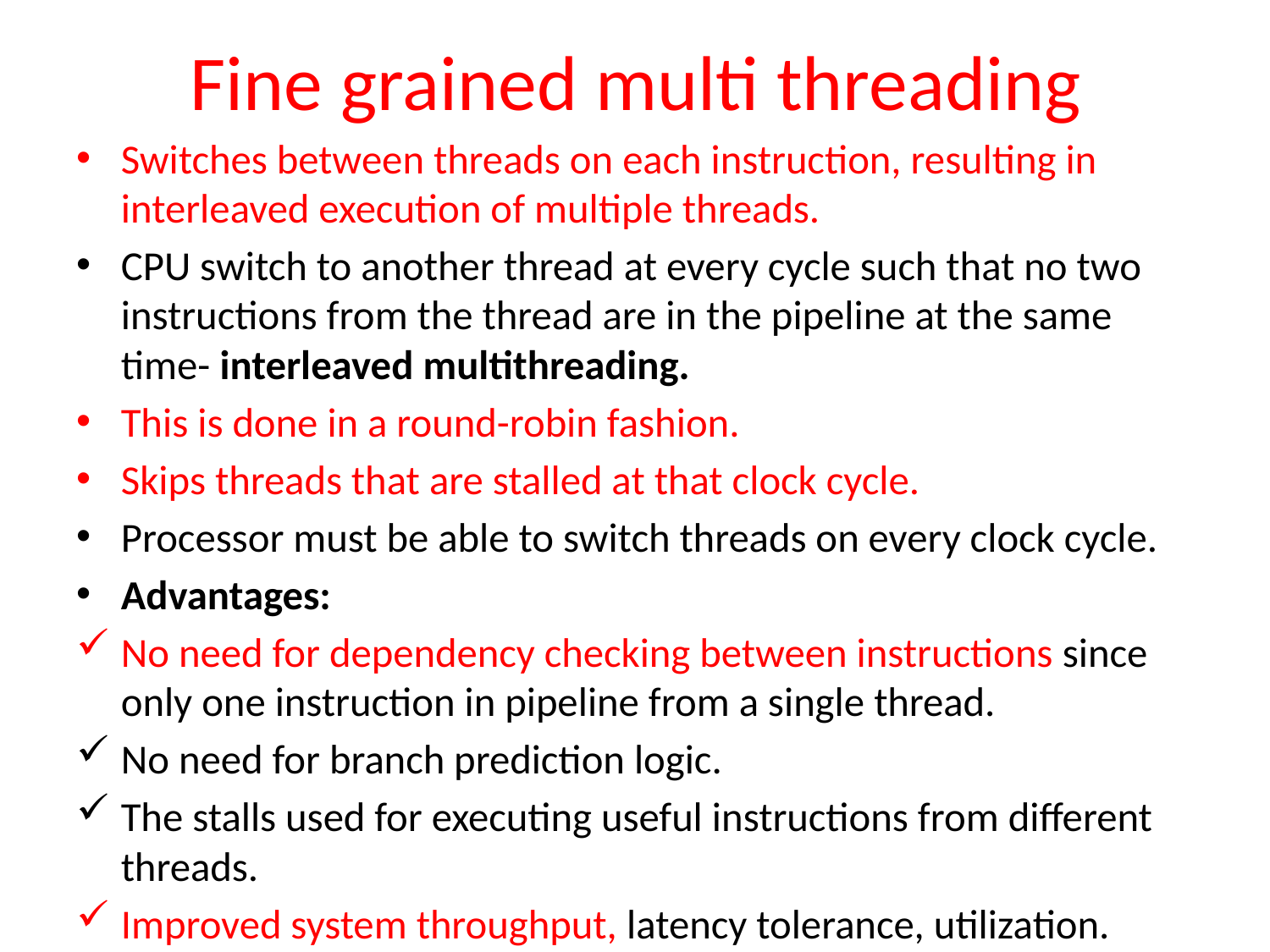

# Fine grained multi threading
Switches between threads on each instruction, resulting in interleaved execution of multiple threads.
CPU switch to another thread at every cycle such that no two instructions from the thread are in the pipeline at the same time- interleaved multithreading.
This is done in a round-robin fashion.
Skips threads that are stalled at that clock cycle.
Processor must be able to switch threads on every clock cycle.
Advantages:
No need for dependency checking between instructions since only one instruction in pipeline from a single thread.
No need for branch prediction logic.
The stalls used for executing useful instructions from different threads.
Improved system throughput, latency tolerance, utilization.